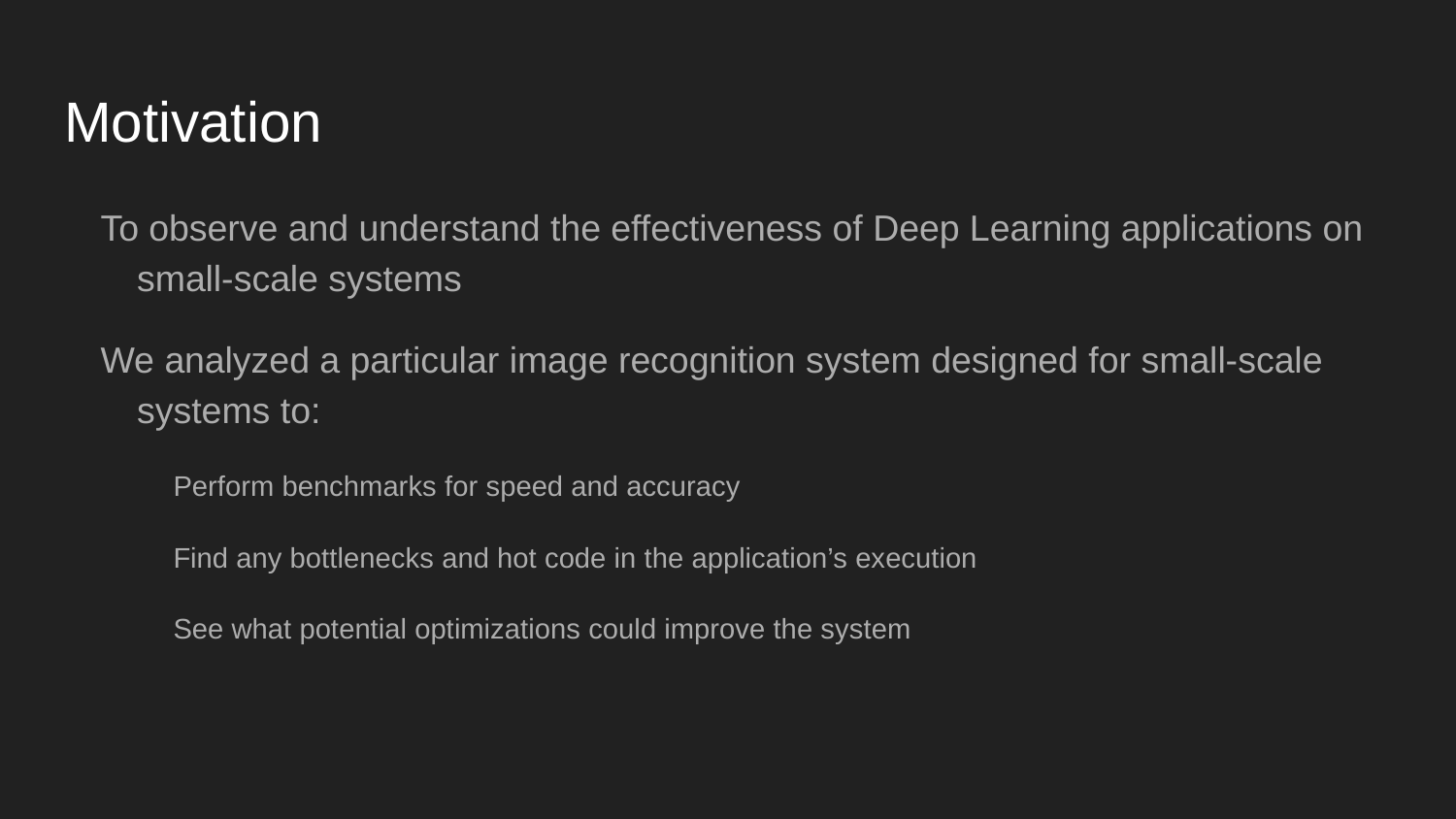

# Motivation
To observe and understand the effectiveness of Deep Learning applications on small-scale systems
We analyzed a particular image recognition system designed for small-scale systems to:
Perform benchmarks for speed and accuracy
Find any bottlenecks and hot code in the application’s execution
See what potential optimizations could improve the system